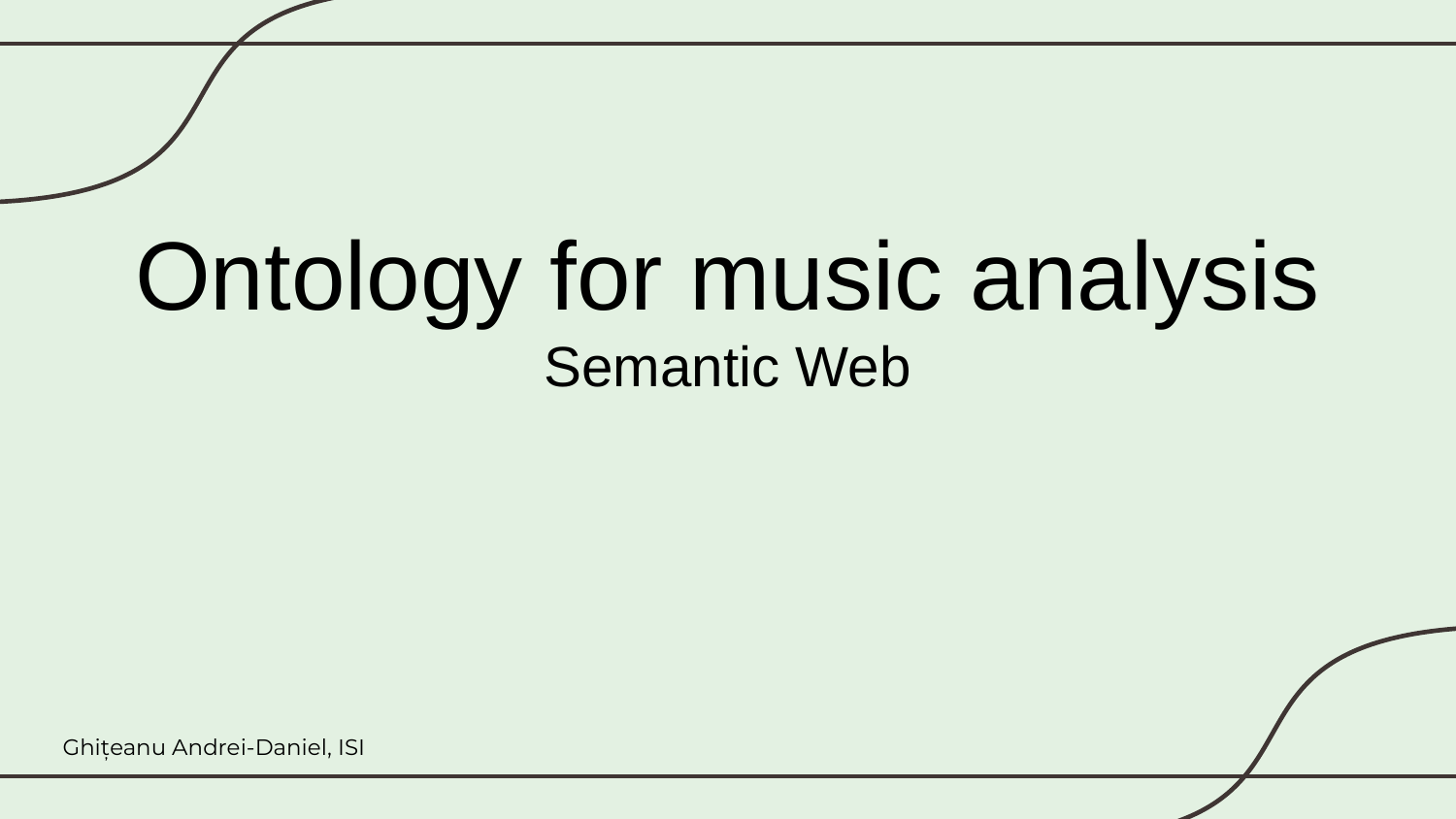

# Ontology for music analysis Semantic Web
Ghițeanu Andrei-Daniel, ISI